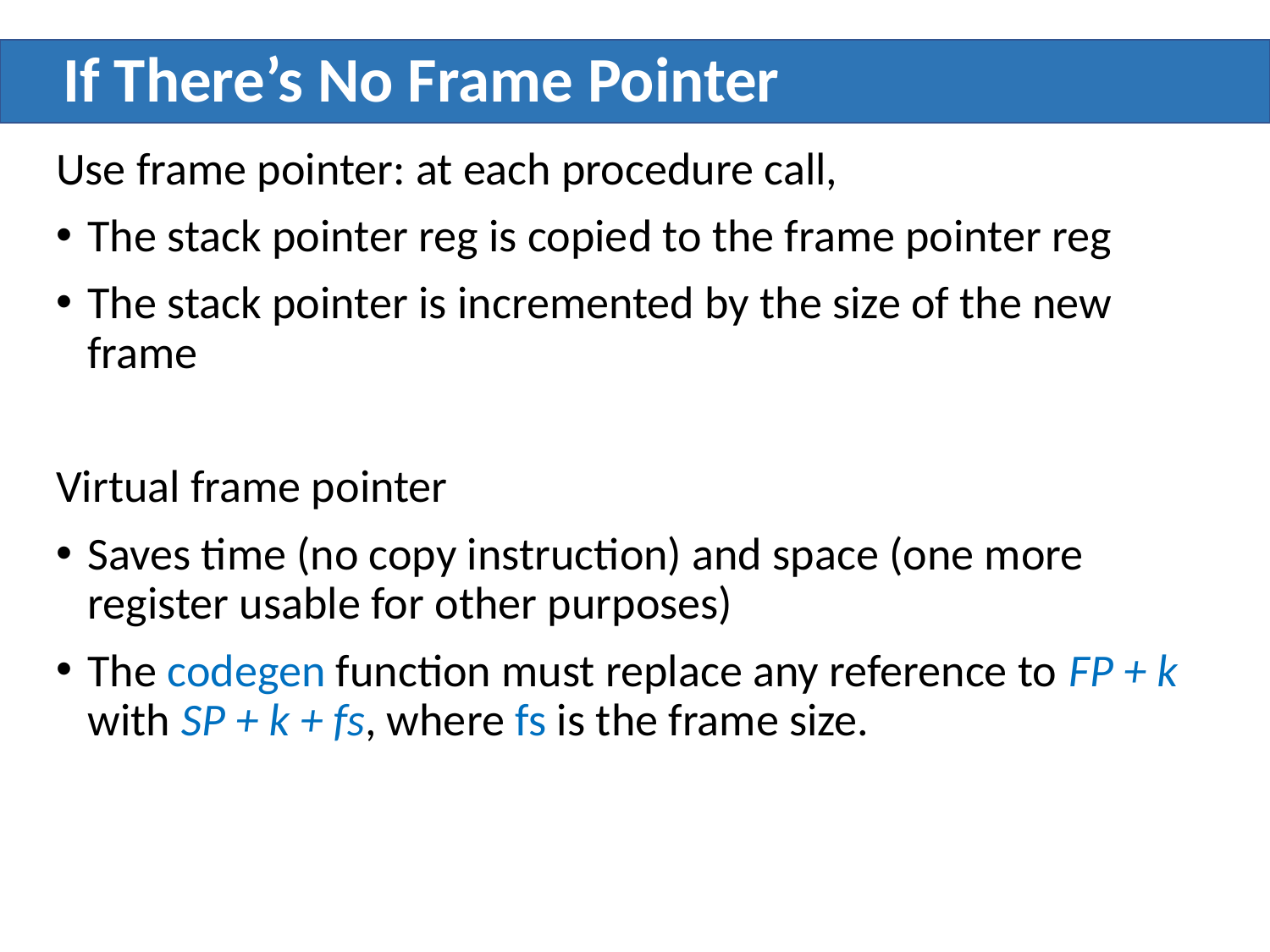

# If There’s No Frame Pointer
Use frame pointer: at each procedure call,
The stack pointer reg is copied to the frame pointer reg
The stack pointer is incremented by the size of the new frame

Virtual frame pointer
Saves time (no copy instruction) and space (one more register usable for other purposes)
The codegen function must replace any reference to FP + k with SP + k + fs, where fs is the frame size.